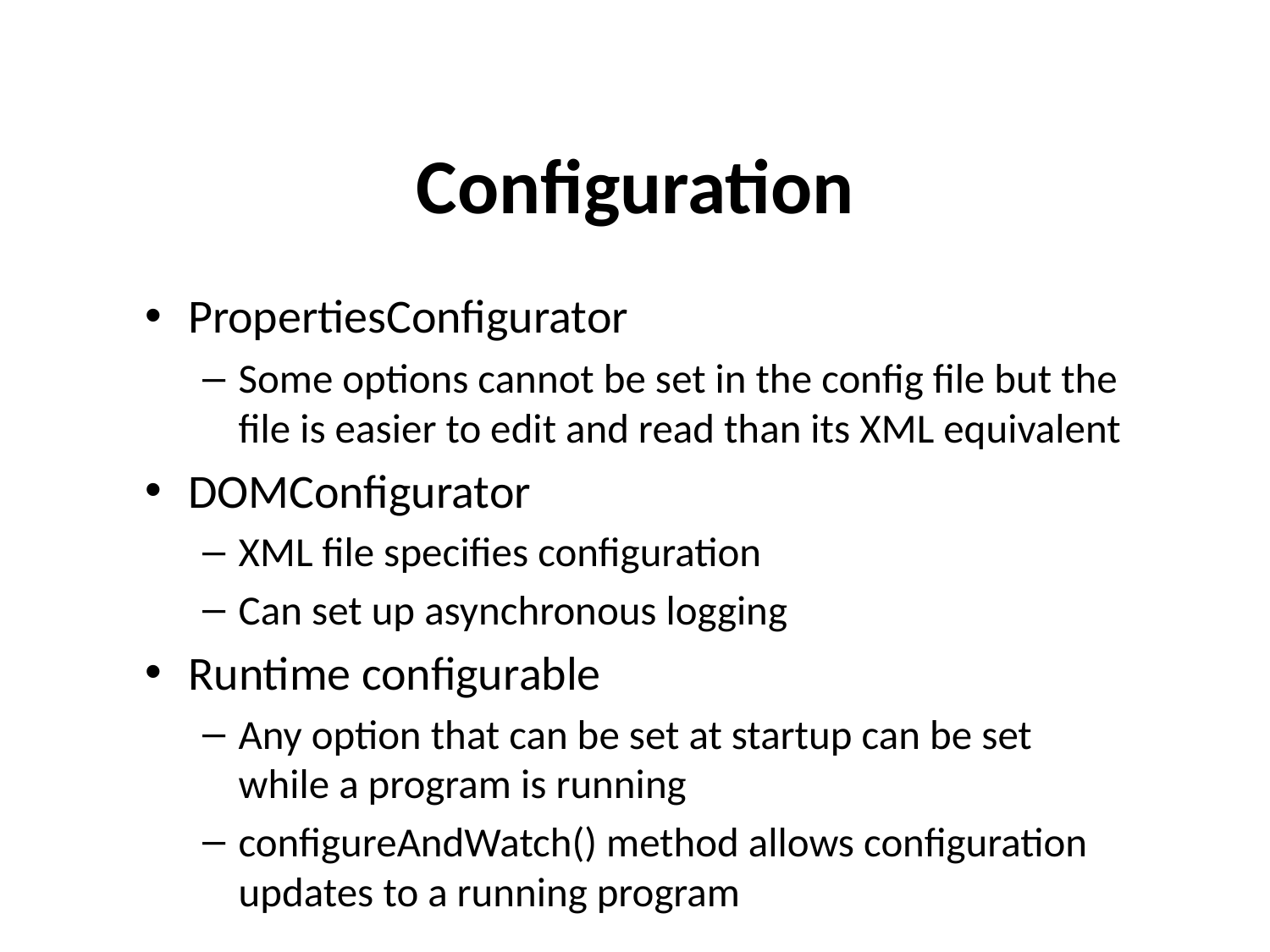

# Configuration
PropertiesConfigurator
Some options cannot be set in the config file but the file is easier to edit and read than its XML equivalent
DOMConfigurator
XML file specifies configuration
Can set up asynchronous logging
Runtime configurable
Any option that can be set at startup can be set while a program is running
configureAndWatch() method allows configuration updates to a running program